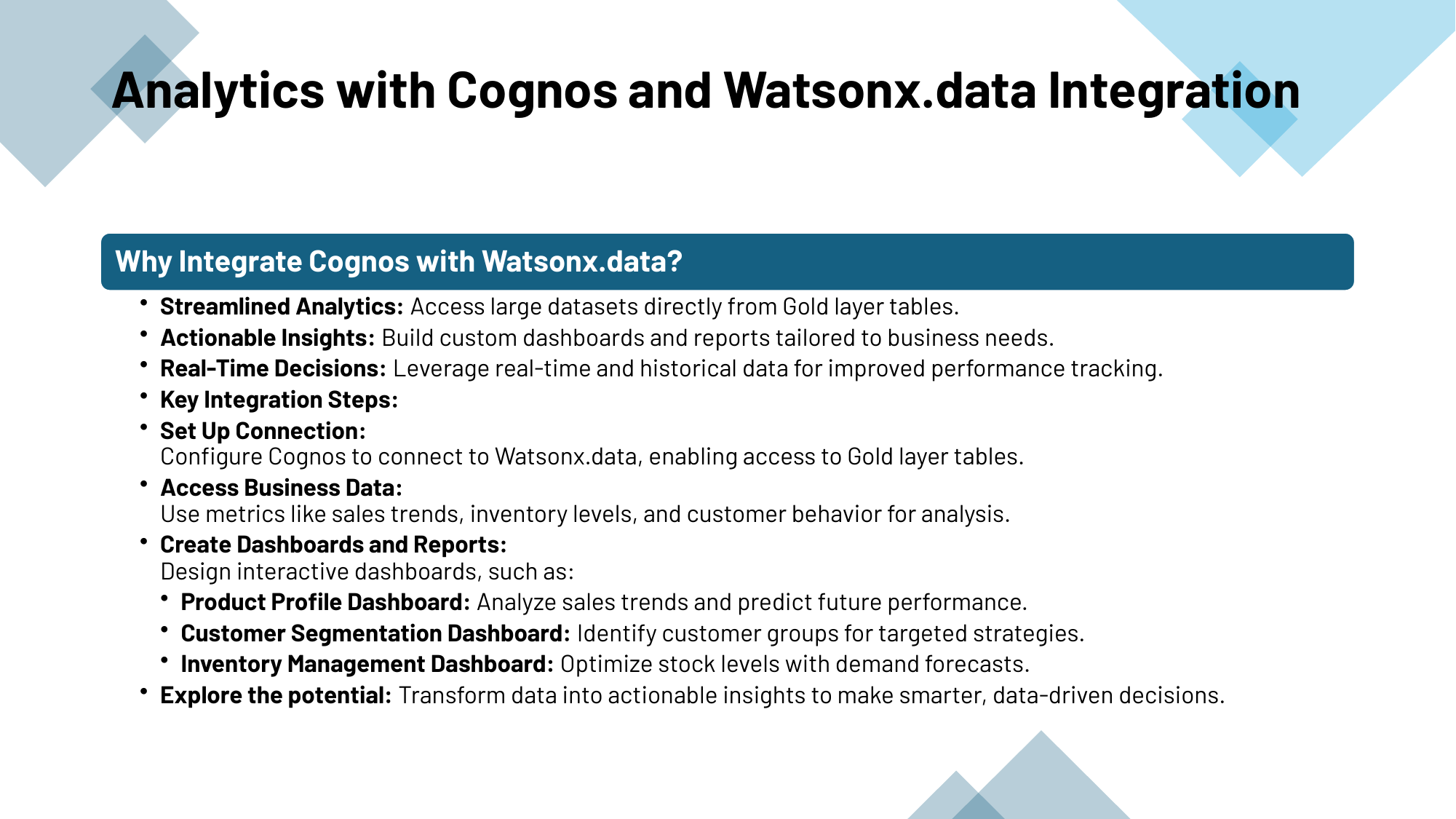

# Analytics with Cognos and Watsonx.data Integration

Why Integrate Cognos with Watsonx.data?
Streamlined Analytics: Access large datasets directly from Gold layer tables.
Actionable Insights: Build custom dashboards and reports tailored to business needs.
Real-Time Decisions: Leverage real-time and historical data for improved performance tracking.
Key Integration Steps:
Set Up Connection:
Configure Cognos to connect to Watsonx.data, enabling access to Gold layer tables.
Access Business Data:
Use metrics like sales trends, inventory levels, and customer behavior for analysis.
Create Dashboards and Reports:
Design interactive dashboards, such as:
Product Profile Dashboard: Analyze sales trends and predict future performance.
Customer Segmentation Dashboard: Identify customer groups for targeted strategies.
Inventory Management Dashboard: Optimize stock levels with demand forecasts.
Explore the potential: Transform data into actionable insights to make smarter, data-driven decisions.